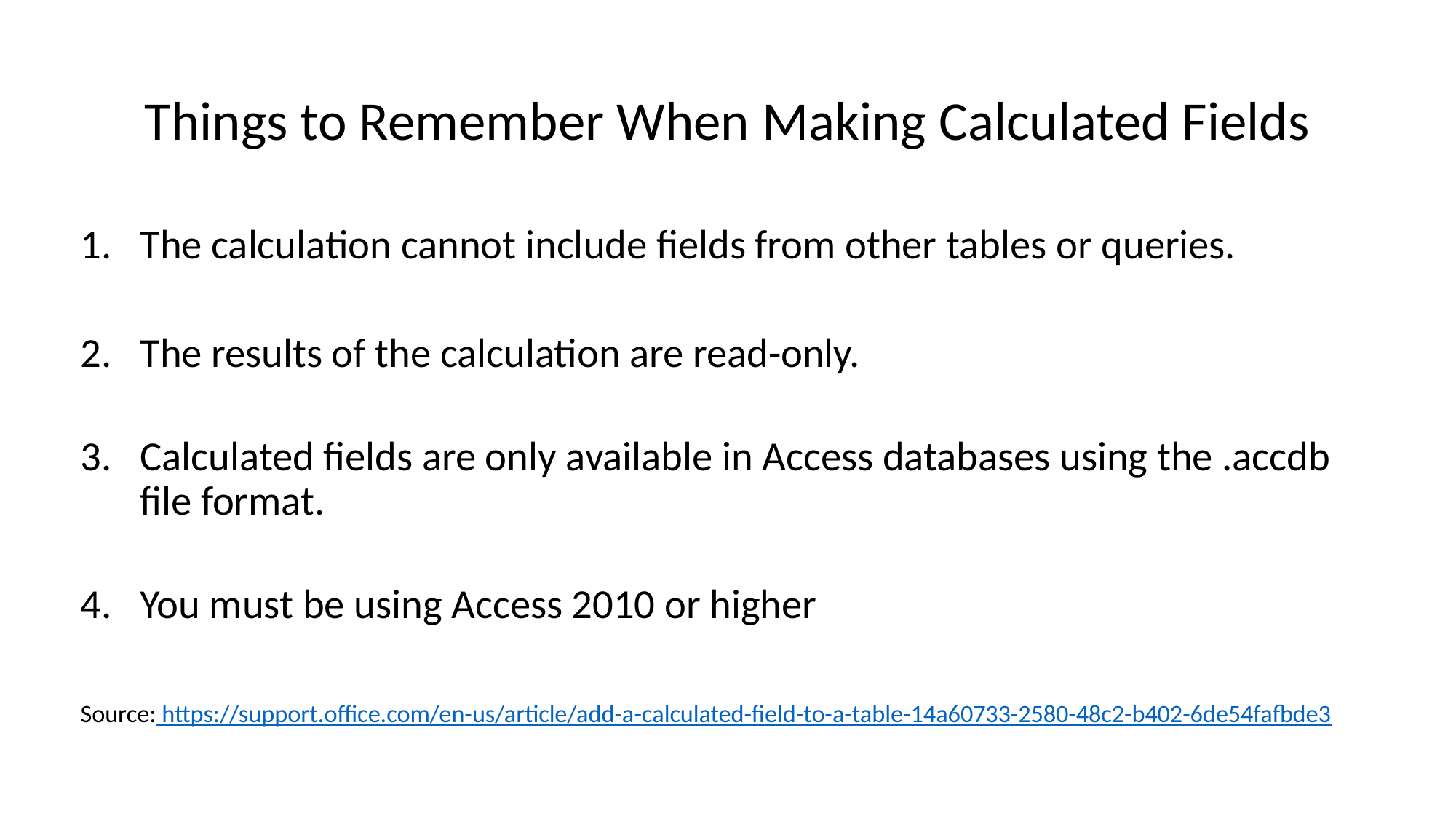

# Things to Remember When Making Calculated Fields
The calculation cannot include fields from other tables or queries.
The results of the calculation are read-only.
Calculated fields are only available in Access databases using the .accdb file format.
You must be using Access 2010 or higher

Source: https://support.office.com/en-us/article/add-a-calculated-field-to-a-table-14a60733-2580-48c2-b402-6de54fafbde3